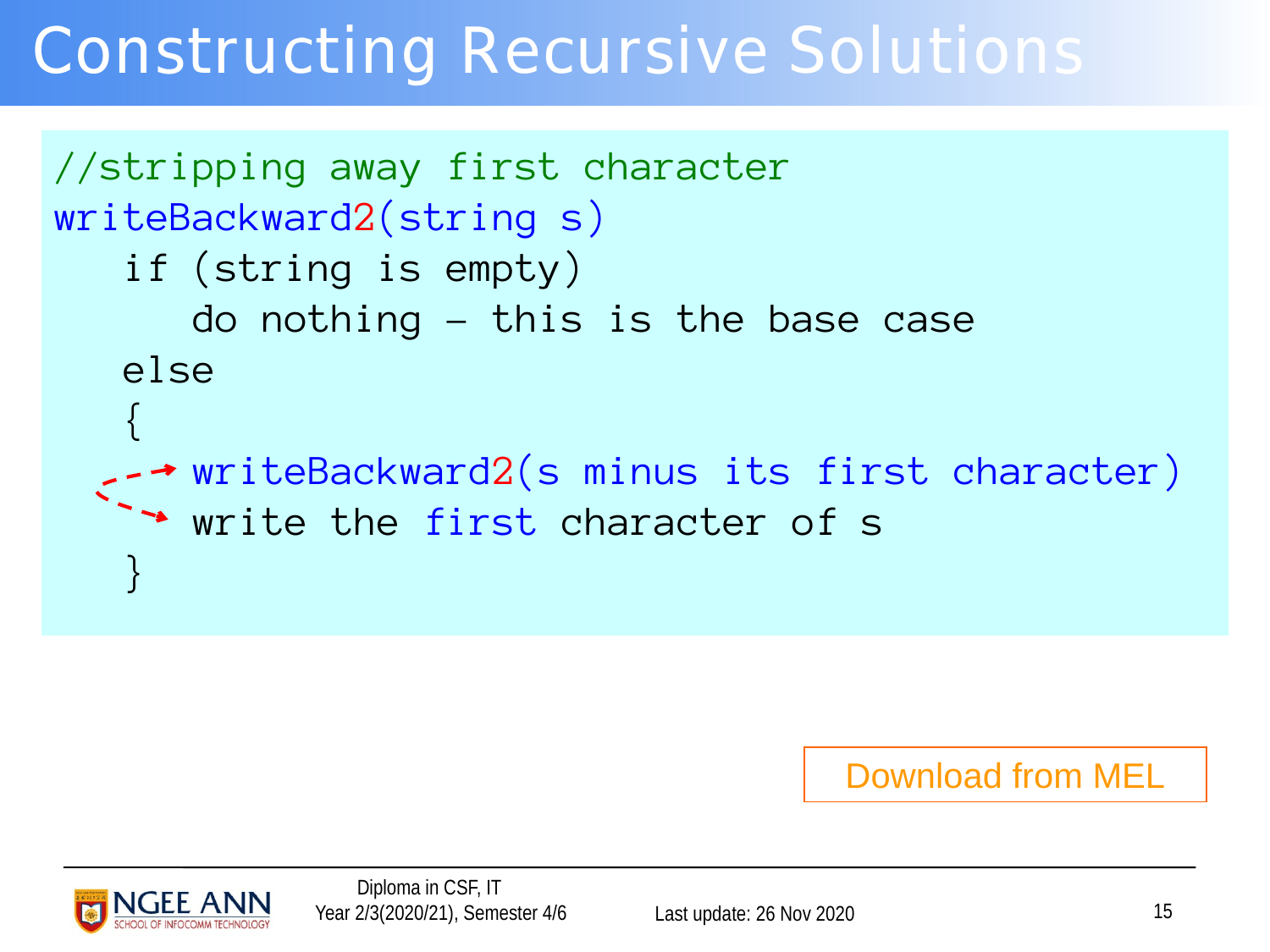

# Constructing Recursive Solutions
//stripping away first character
writeBackward2(string s)
   if (string is empty)
      do nothing – this is the base case
   else
   {
      writeBackward2(s minus its first character)
      write the first character of s
   }

Download from MEL